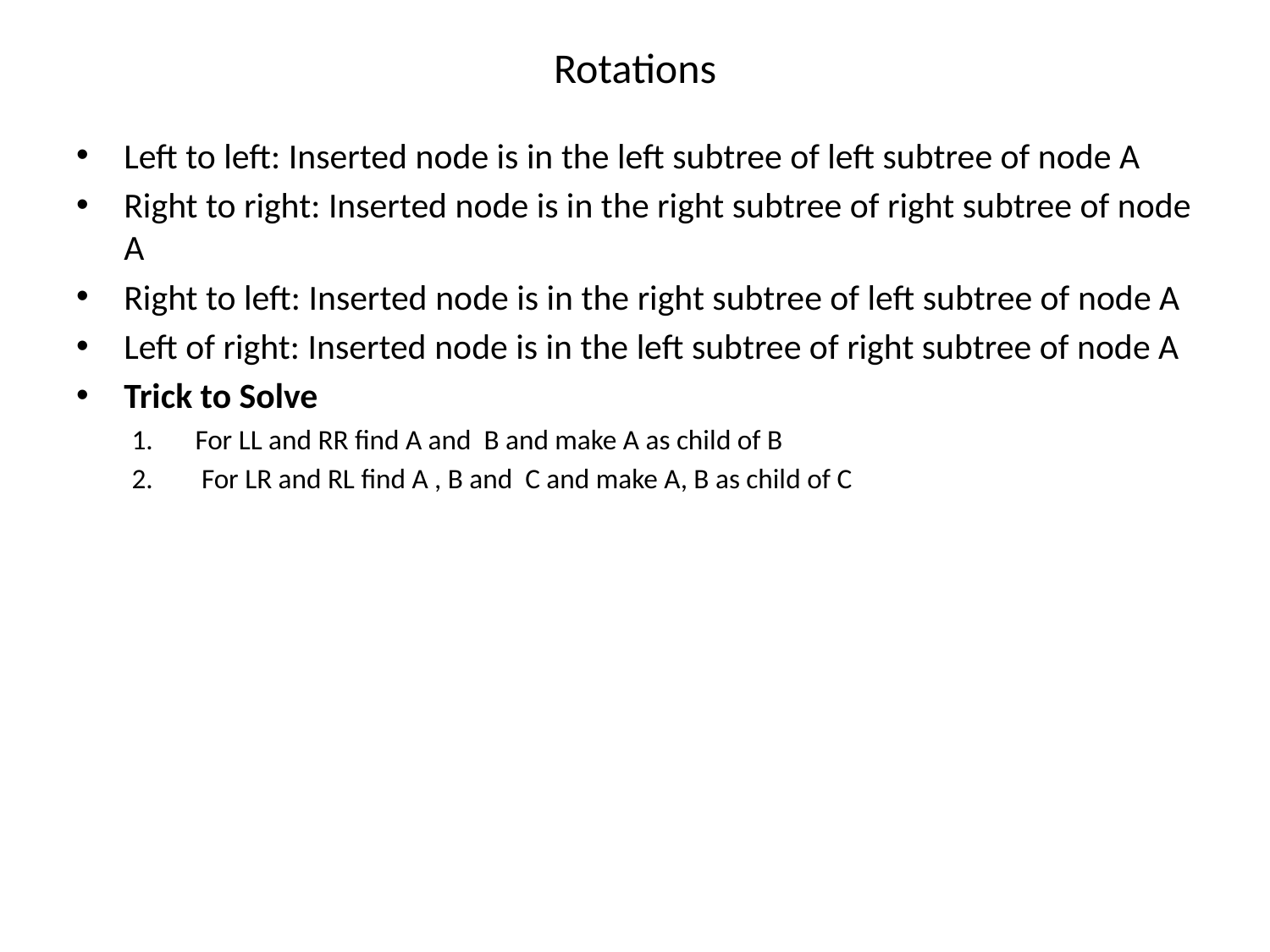

# Rotations
Left to left: Inserted node is in the left subtree of left subtree of node A
Right to right: Inserted node is in the right subtree of right subtree of node A
Right to left: Inserted node is in the right subtree of left subtree of node A
Left of right: Inserted node is in the left subtree of right subtree of node A
Trick to Solve
For LL and RR find A and  B and make A as child of B
 For LR and RL find A , B and  C and make A, B as child of C